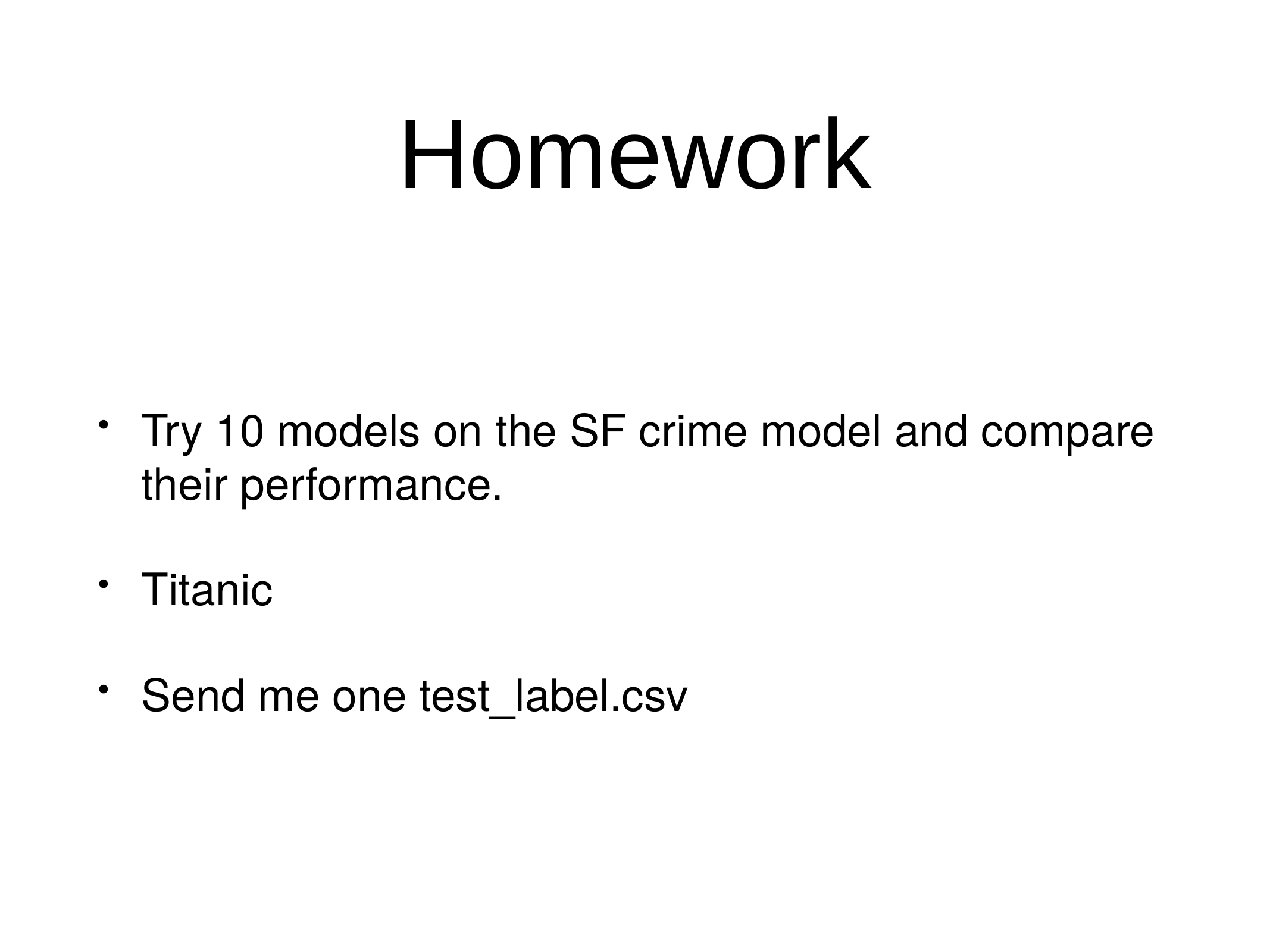

# Homework
Try 10 models on the SF crime model and compare their performance.
Titanic
Send me one test_label.csv